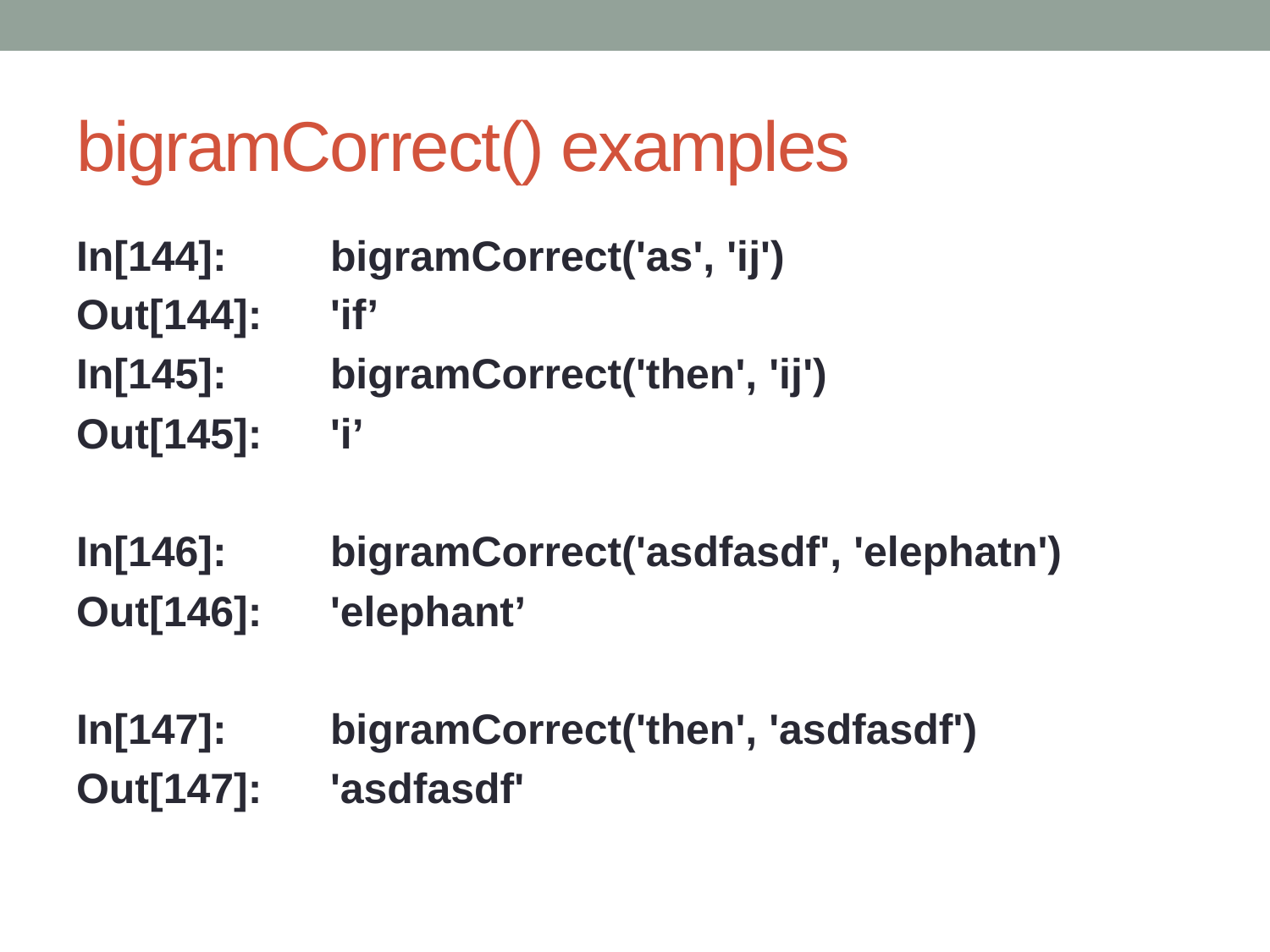

# bigramCorrect() examples
In[144]:	bigramCorrect('as', 'ij')
Out[144]: 	'if’
In[145]:	bigramCorrect('then', 'ij')
Out[145]: 	'i’

In[146]:	bigramCorrect('asdfasdf', 'elephatn')
Out[146]: 	'elephant’

In[147]:	bigramCorrect('then', 'asdfasdf')
Out[147]: 	'asdfasdf'